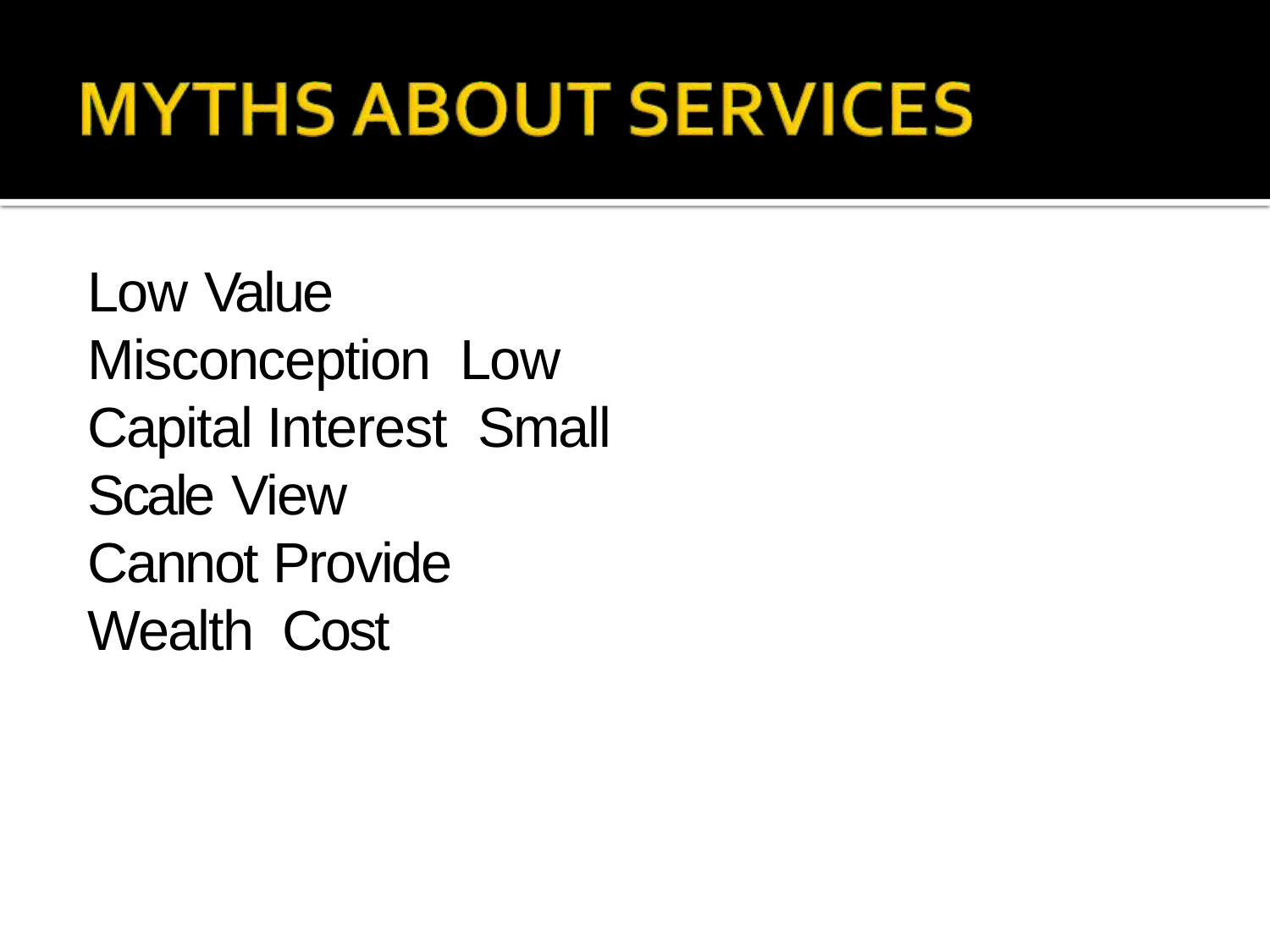

# Low Value Misconception  Low Capital Interest  Small Scale View
Cannot Provide Wealth  Cost